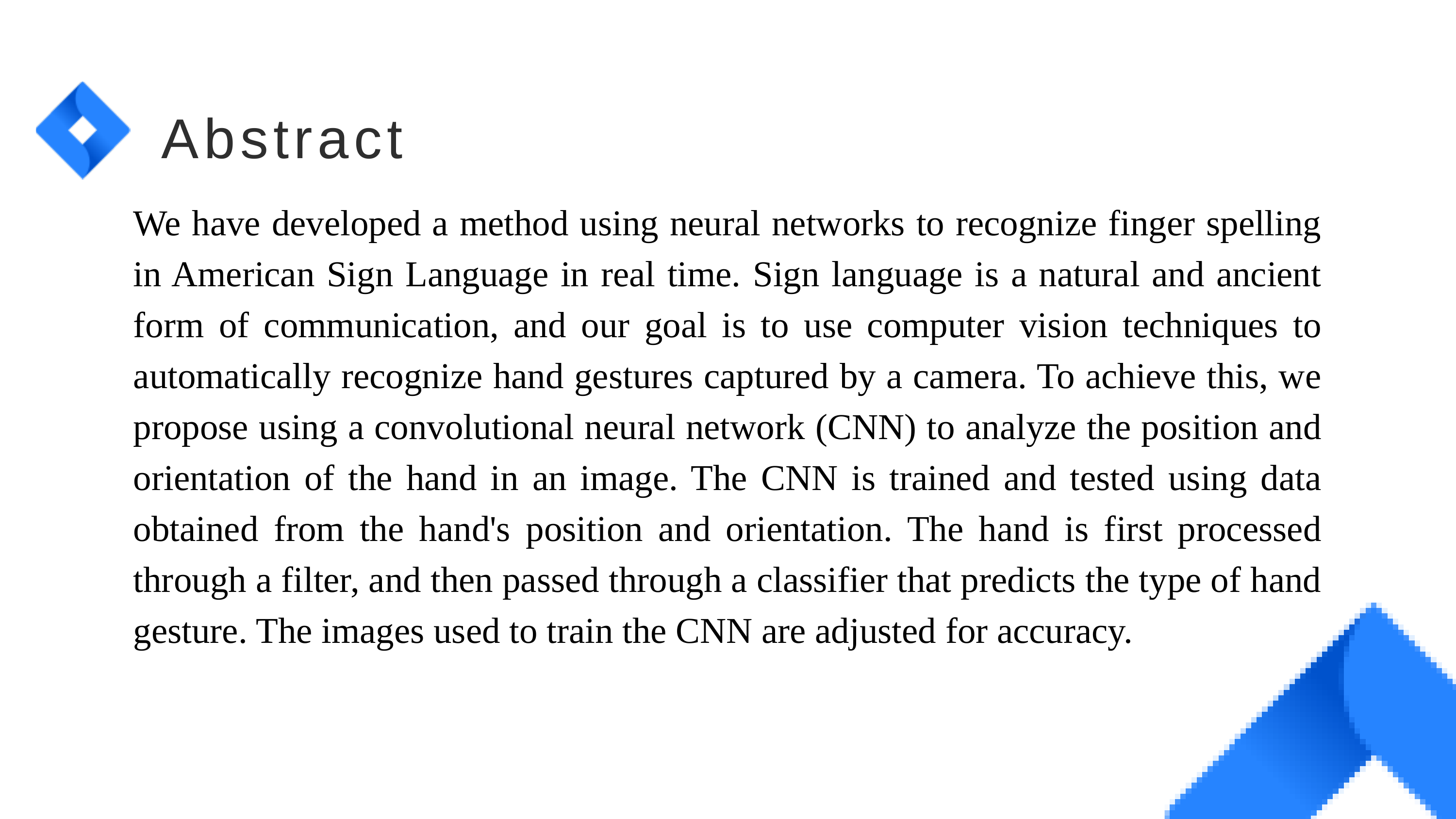

Abstract
We have developed a method using neural networks to recognize finger spelling in American Sign Language in real time. Sign language is a natural and ancient form of communication, and our goal is to use computer vision techniques to automatically recognize hand gestures captured by a camera. To achieve this, we propose using a convolutional neural network (CNN) to analyze the position and orientation of the hand in an image. The CNN is trained and tested using data obtained from the hand's position and orientation. The hand is first processed through a filter, and then passed through a classifier that predicts the type of hand gesture. The images used to train the CNN are adjusted for accuracy.